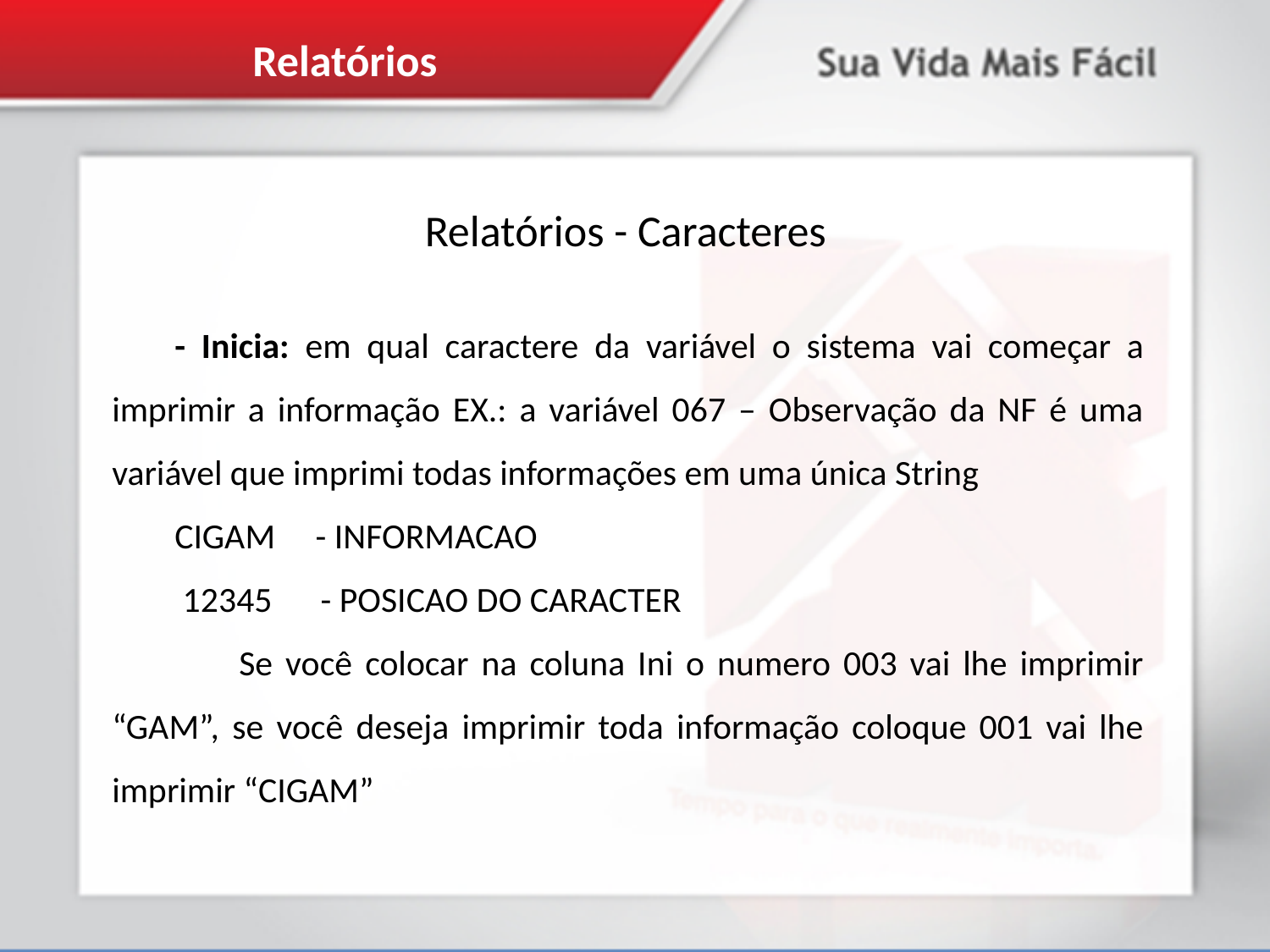

Relatórios
Relatórios - Caracteres
- Inicia: em qual caractere da variável o sistema vai começar a imprimir a informação EX.: a variável 067 – Observação da NF é uma variável que imprimi todas informações em uma única String
CIGAM     - INFORMACAO
 12345      - POSICAO DO CARACTER
	Se você colocar na coluna Ini o numero 003 vai lhe imprimir “GAM”, se você deseja imprimir toda informação coloque 001 vai lhe imprimir “CIGAM”